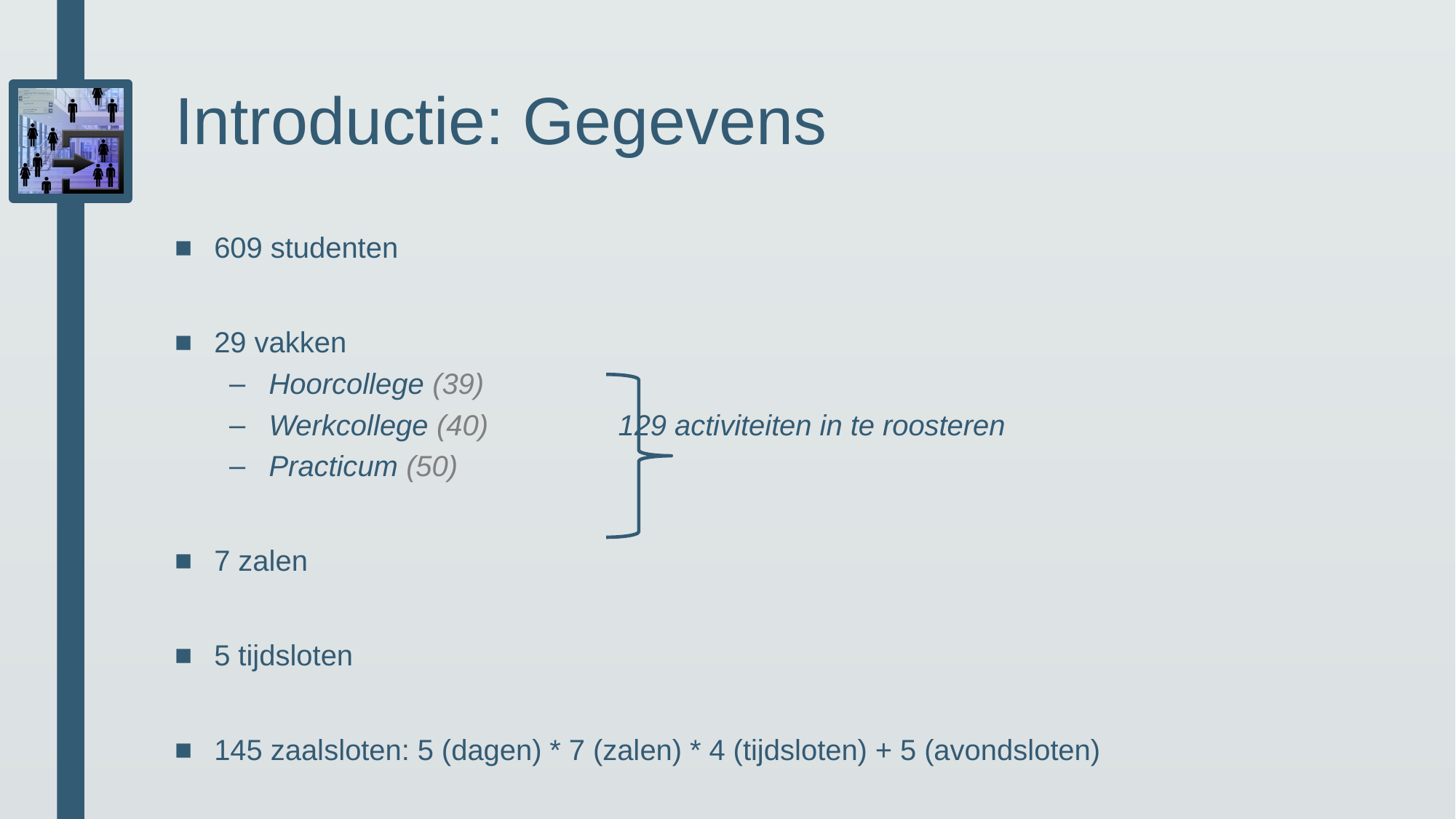

# Introductie: Gegevens
609 studenten

29 vakken
Hoorcollege (39)
Werkcollege (40)		129 activiteiten in te roosteren
Practicum (50)

7 zalen

5 tijdsloten

145 zaalsloten: 5 (dagen) * 7 (zalen) * 4 (tijdsloten) + 5 (avondsloten)